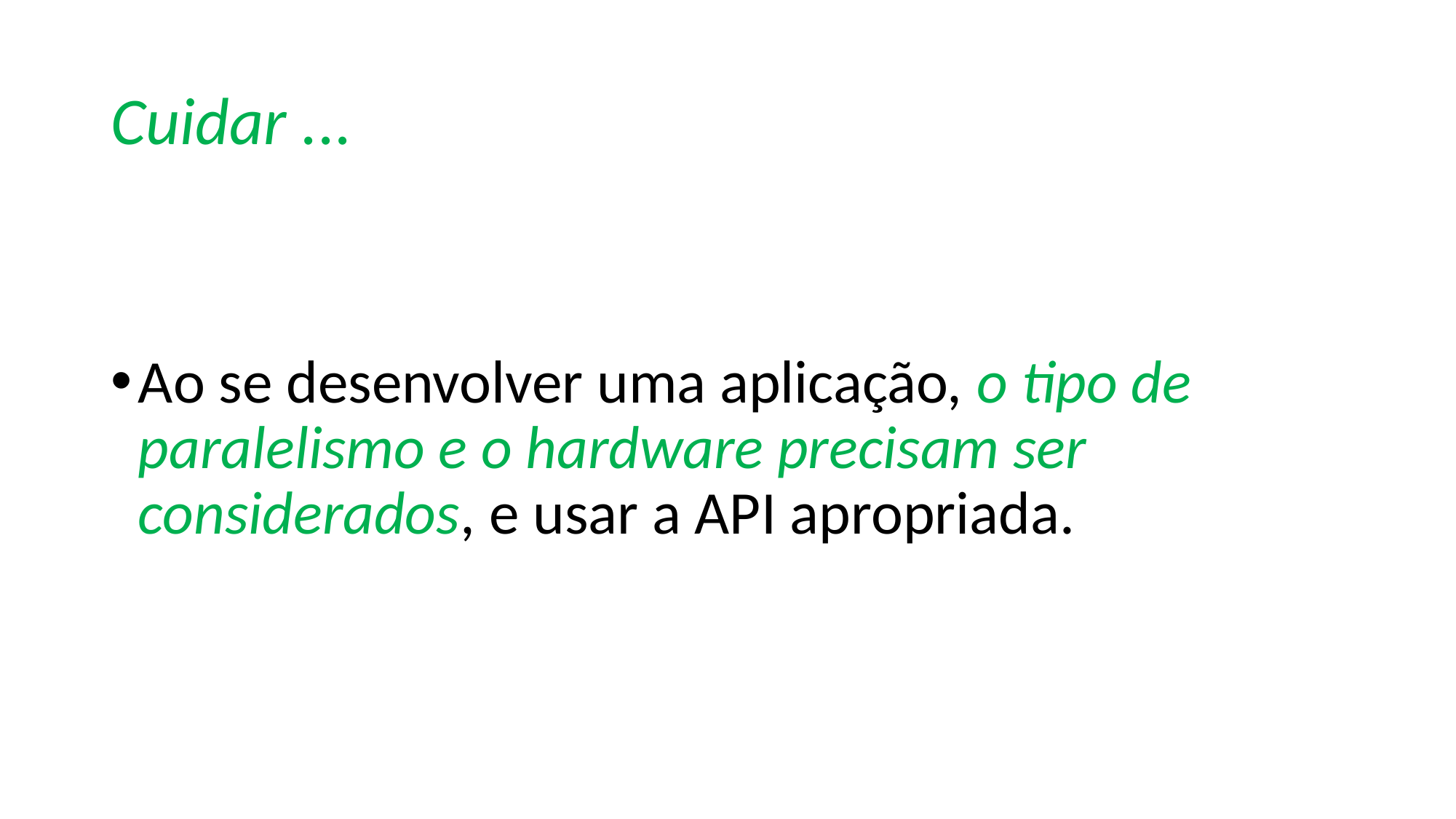

# Cuidar ...

Ao se desenvolver uma aplicação, o tipo de paralelismo e o hardware precisam ser considerados, e usar a API apropriada.